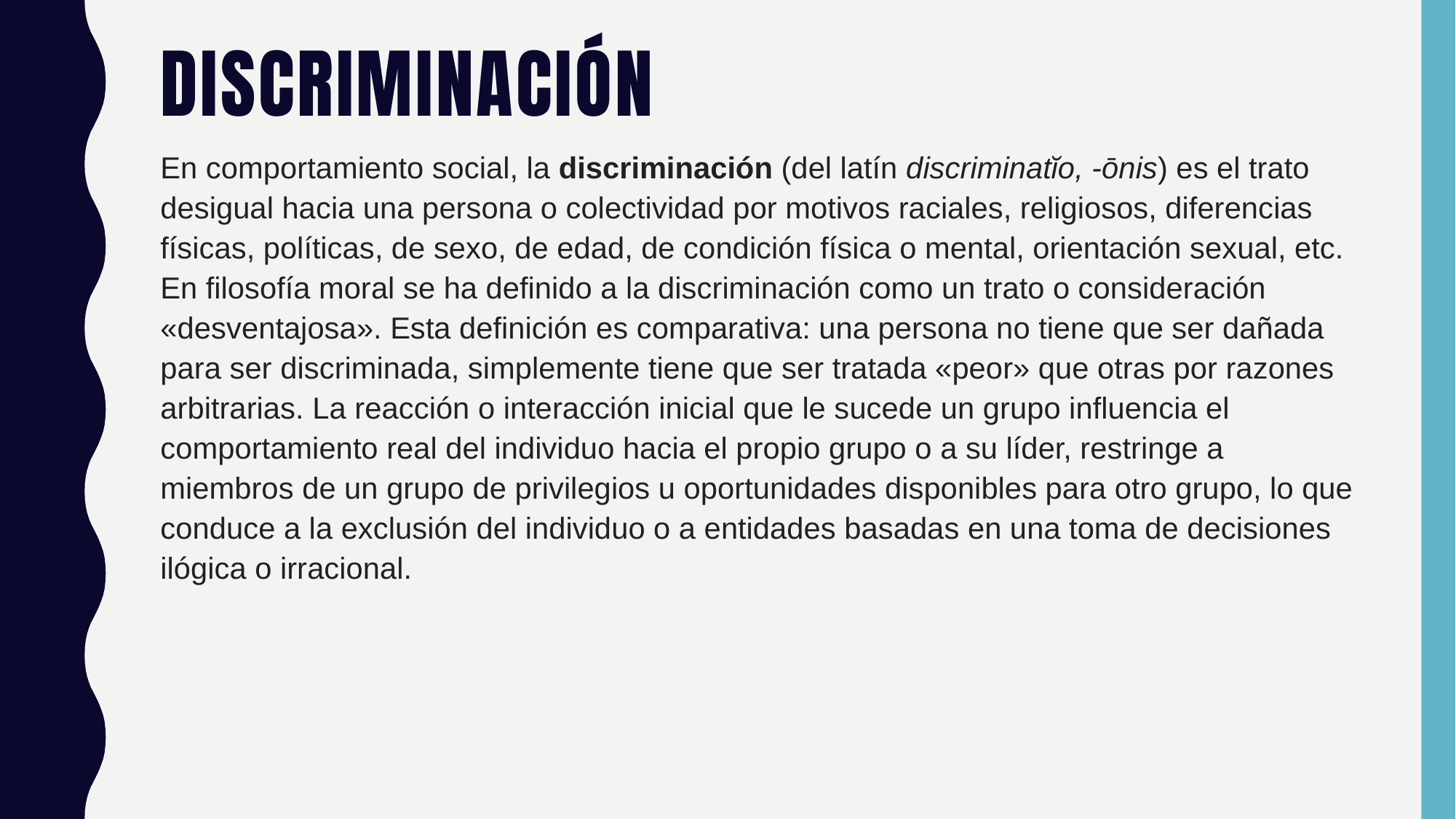

# Discriminación
En comportamiento social, la discriminación (del latín discriminatĭo, -ōnis) es el trato desigual hacia una persona o colectividad por motivos raciales, religiosos, diferencias físicas, políticas, de sexo, de edad, de condición física o mental, orientación sexual, etc. En filosofía moral se ha definido a la discriminación como un trato o consideración «desventajosa». Esta definición es comparativa: una persona no tiene que ser dañada para ser discriminada, simplemente tiene que ser tratada «peor» que otras por razones arbitrarias.​ La reacción o interacción inicial que le sucede un grupo influencia el comportamiento real del individuo hacia el propio grupo o a su líder, restringe a miembros de un grupo de privilegios u oportunidades disponibles para otro grupo, lo que conduce a la exclusión del individuo o a entidades basadas en una toma de decisiones ilógica o irracional.